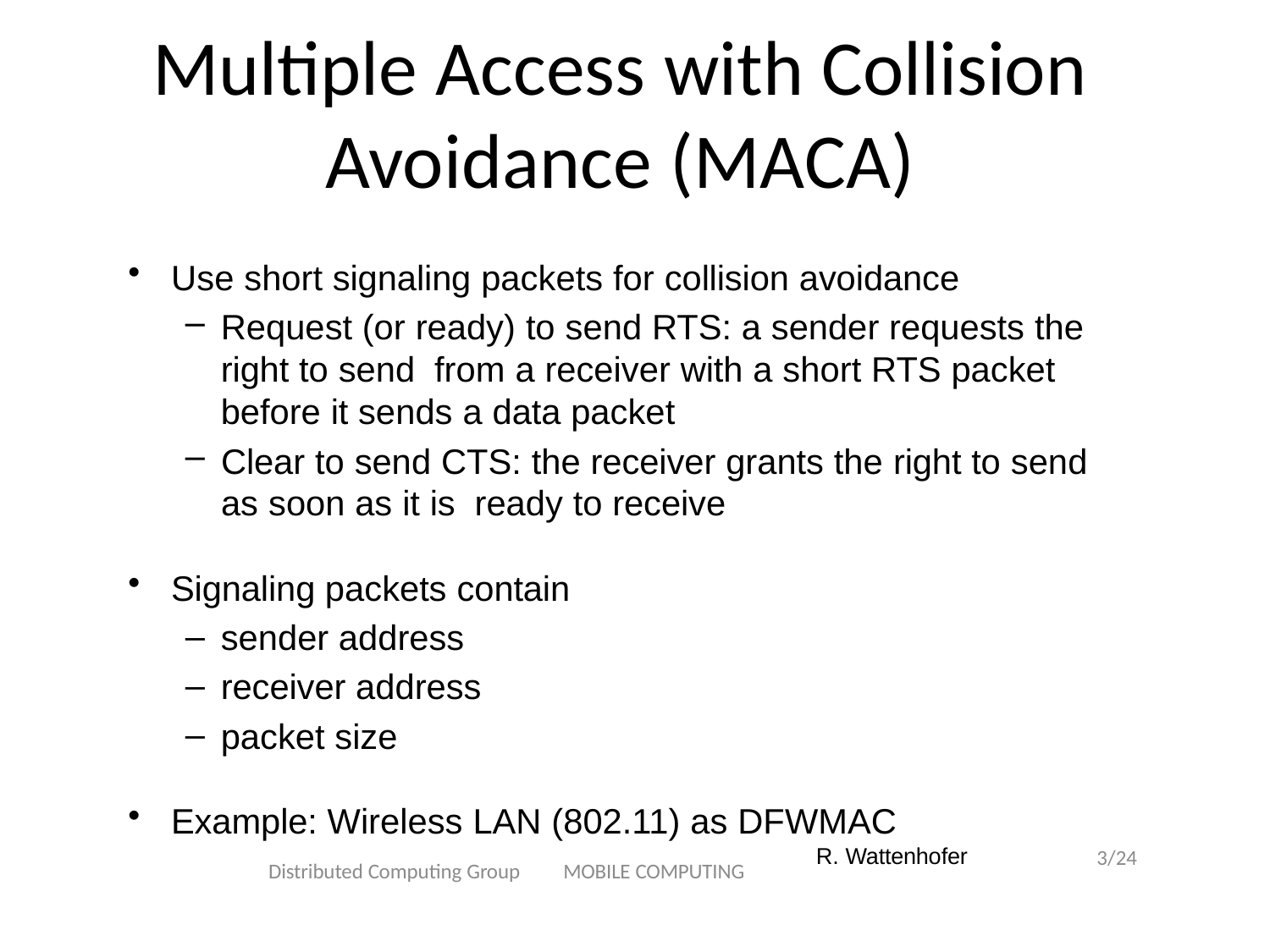

# Multiple Access with Collision Avoidance (MACA)

Use short signaling packets for collision avoidance
Request (or ready) to send RTS: a sender requests the right to send  from a receiver with a short RTS packet before it sends a data packet
Clear to send CTS: the receiver grants the right to send as soon as it is  ready to receive

Signaling packets contain
sender address
receiver address
packet size

Example: Wireless LAN (802.11) as DFWMAC
Distributed Computing Group
MOBILE COMPUTING
R. Wattenhofer
3/24